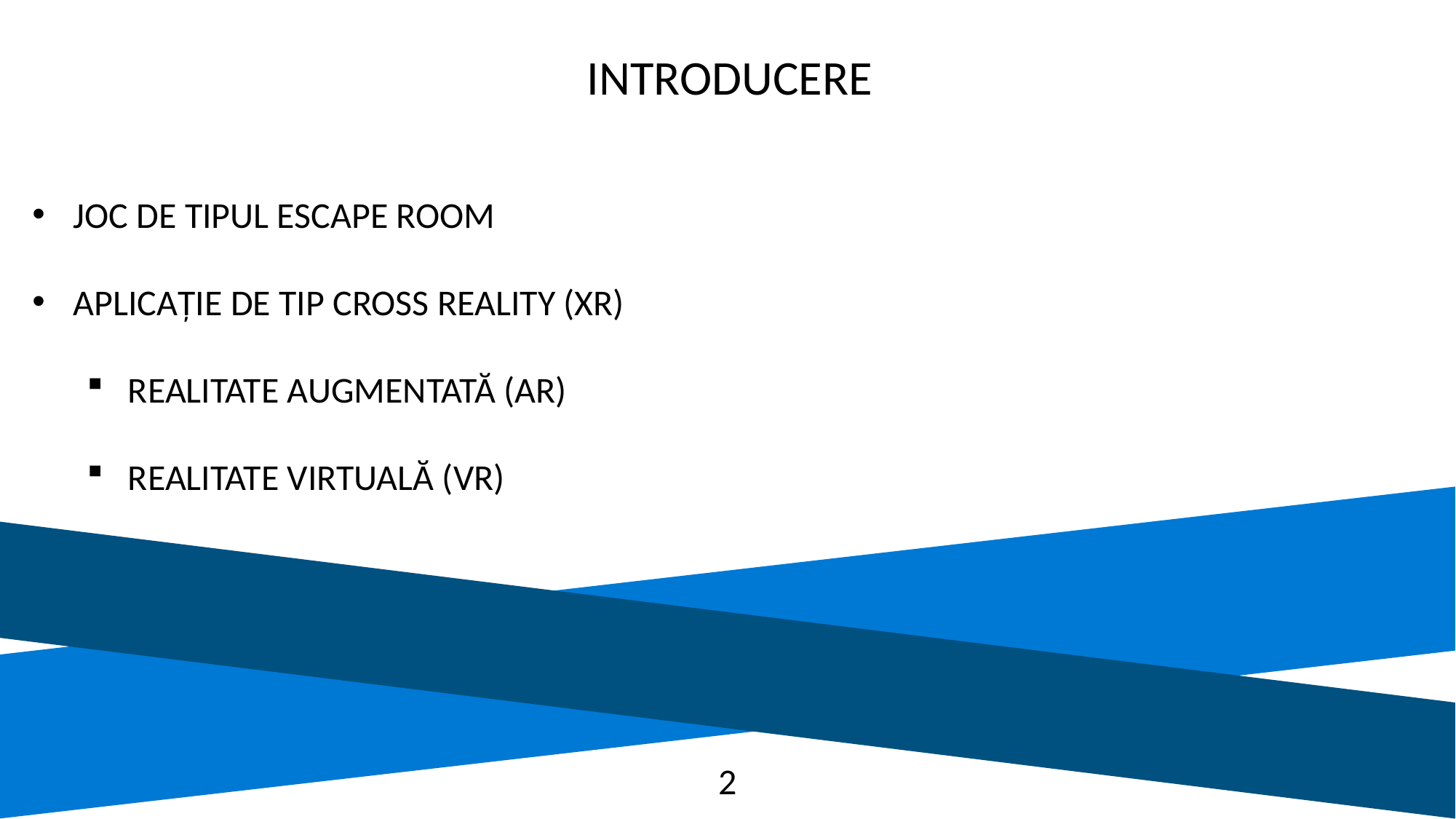

INTRODUCERE

JOC DE TIPUL ESCAPE ROOM

APLICAȚIE DE TIP CROSS REALITY (XR)

REALITATE AUGMENTATĂ (AR)

REALITATE VIRTUALĂ (VR)

2